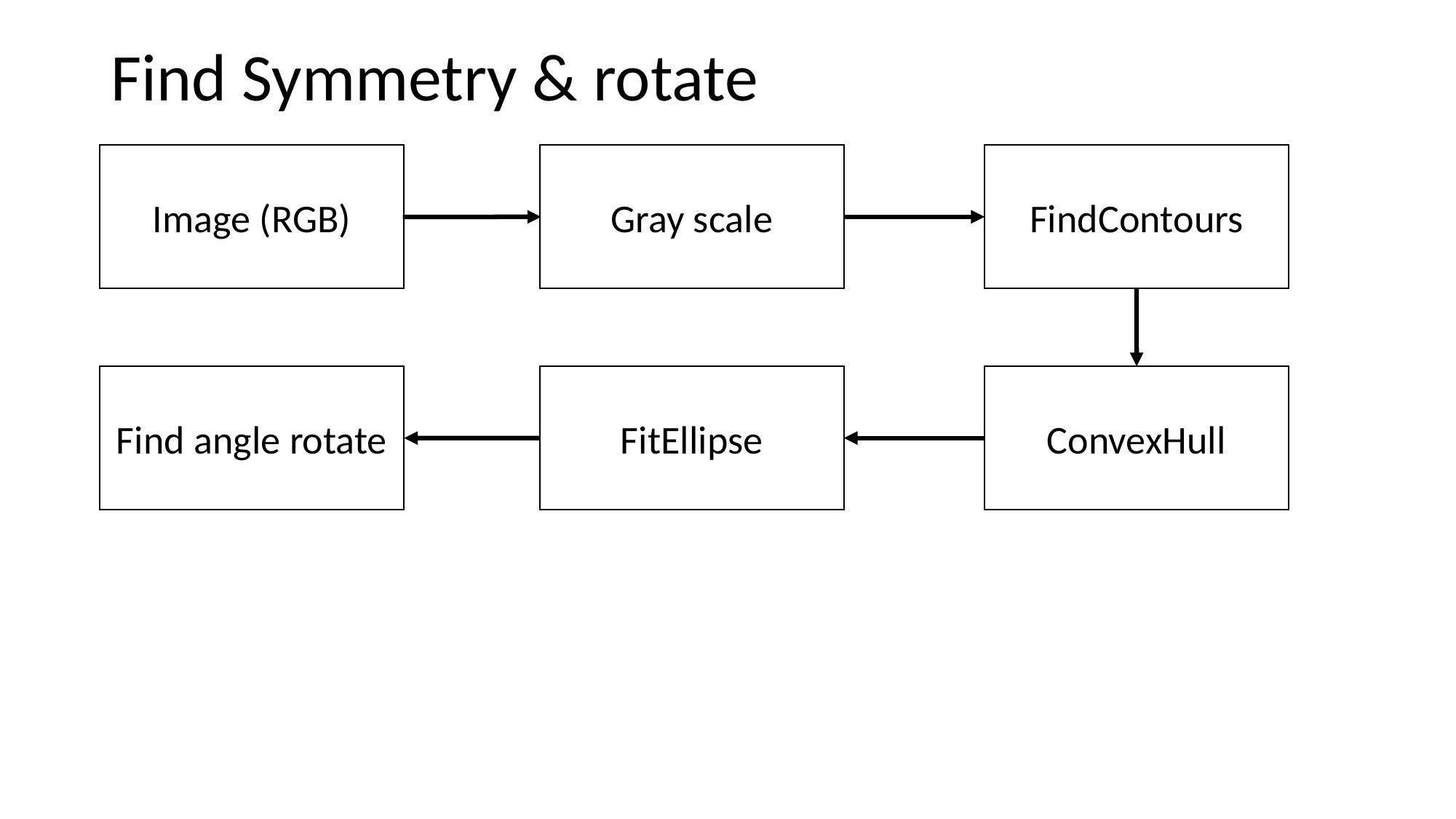

# Find Symmetry & rotate
Image (RGB)
Gray scale
FindContours
Find angle rotate
FitEllipse
ConvexHull